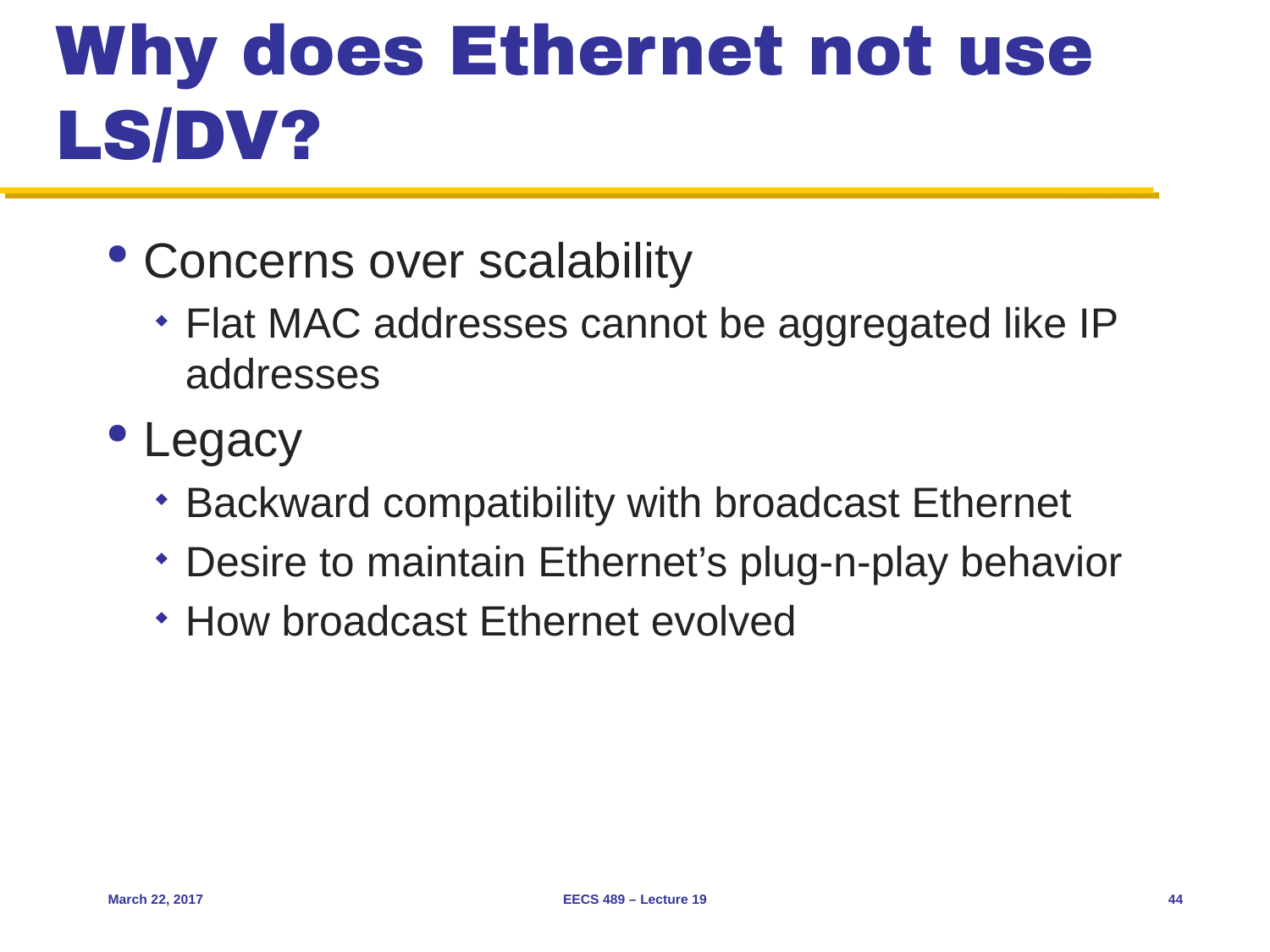

# Why does Ethernet not use LS/DV?
Concerns over scalability
Flat MAC addresses cannot be aggregated like IP addresses
Legacy
Backward compatibility with broadcast Ethernet
Desire to maintain Ethernet’s plug-n-play behavior
How broadcast Ethernet evolved

March 22, 2017
EECS 489 – Lecture 19
44